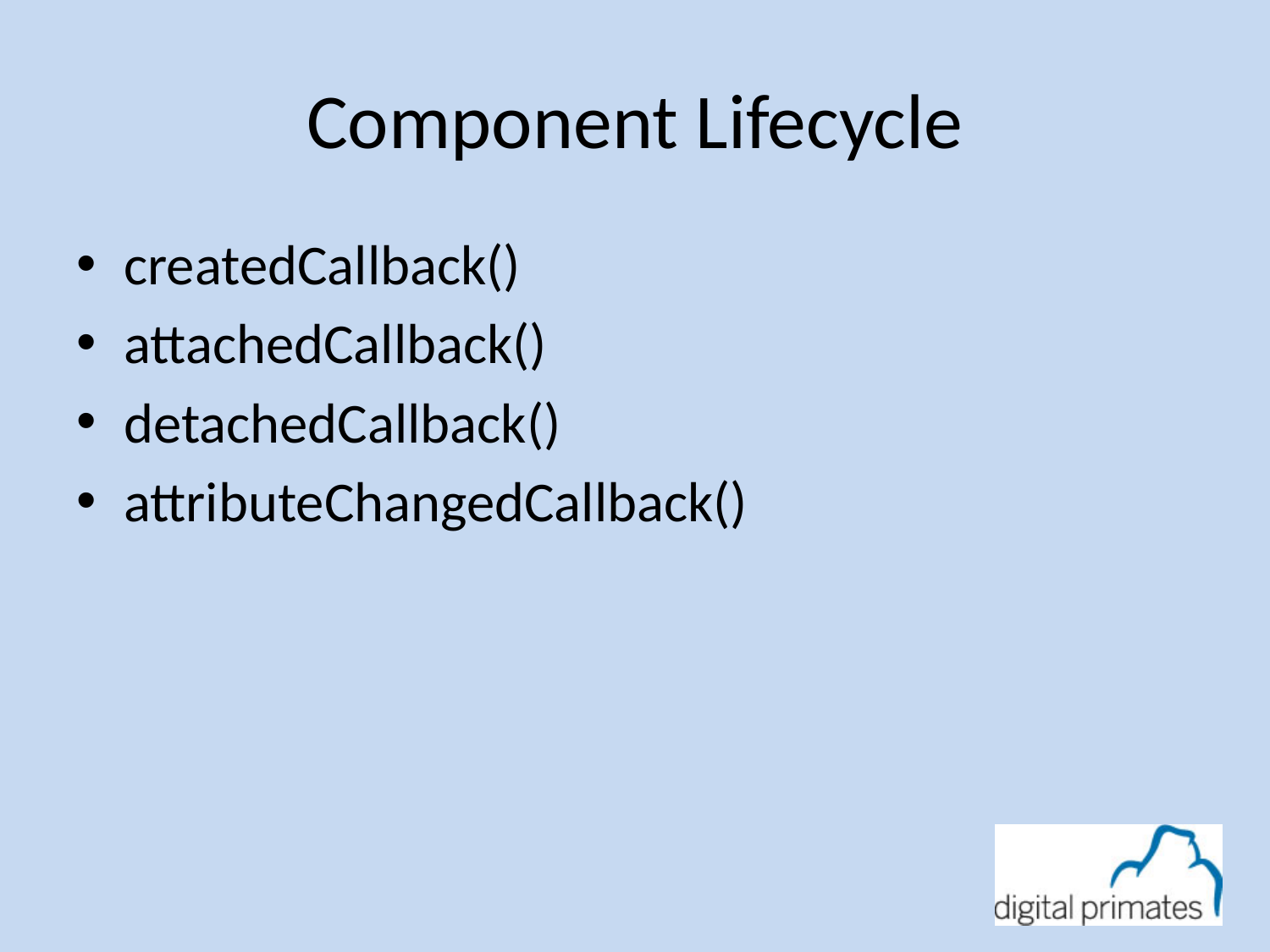

# Component Lifecycle
createdCallback()
attachedCallback()
detachedCallback()
attributeChangedCallback()